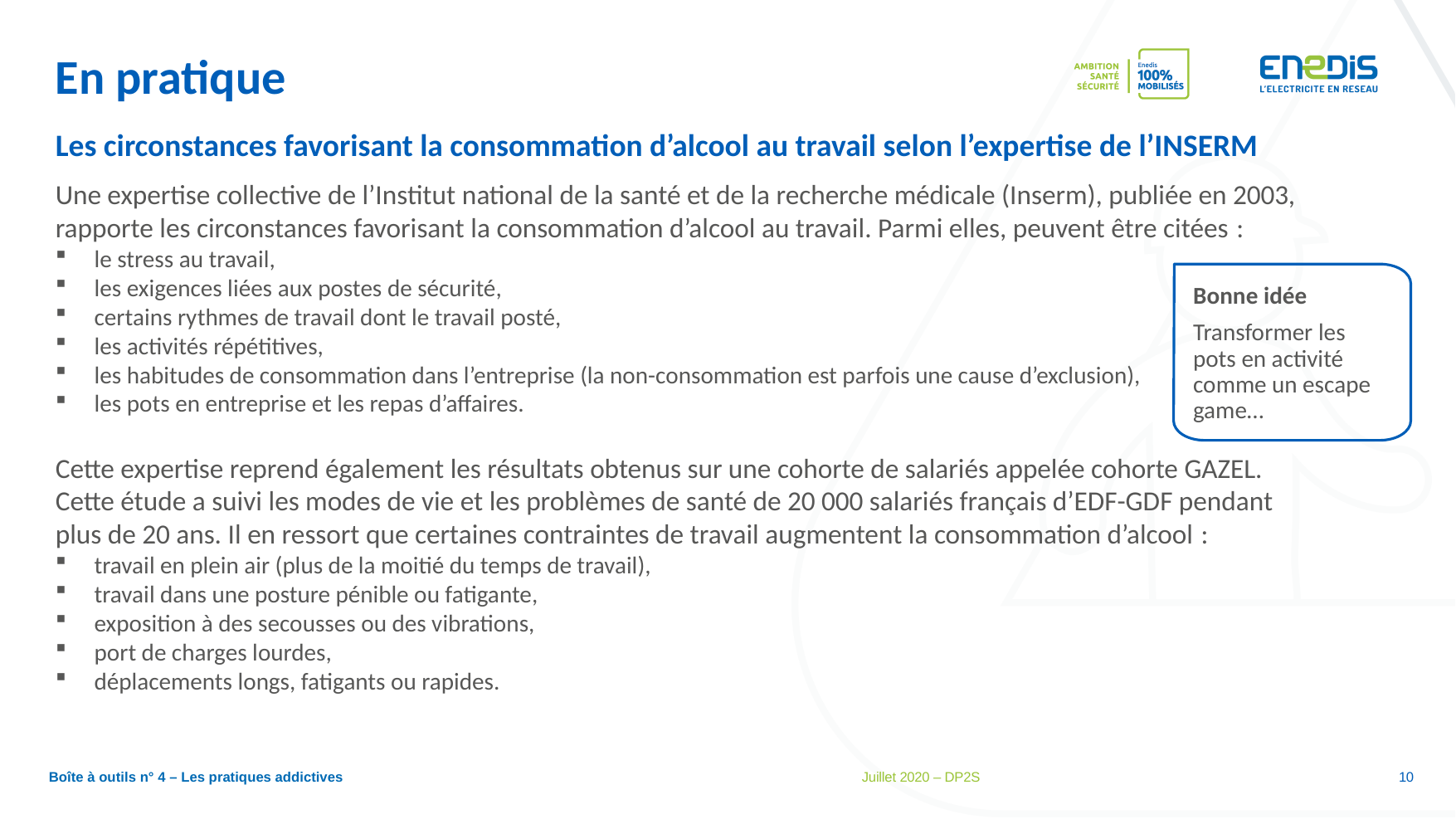

En pratique
Les circonstances favorisant la consommation d’alcool au travail selon l’expertise de l’INSERM
Une expertise collective de l’Institut national de la santé et de la recherche médicale (Inserm), publiée en 2003, rapporte les circonstances favorisant la consommation d’alcool au travail. Parmi elles, peuvent être citées :
le stress au travail,
les exigences liées aux postes de sécurité,
certains rythmes de travail dont le travail posté,
les activités répétitives,
les habitudes de consommation dans l’entreprise (la non-consommation est parfois une cause d’exclusion),
les pots en entreprise et les repas d’affaires.

Cette expertise reprend également les résultats obtenus sur une cohorte de salariés appelée cohorte GAZEL. Cette étude a suivi les modes de vie et les problèmes de santé de 20 000 salariés français d’EDF-GDF pendant plus de 20 ans. Il en ressort que certaines contraintes de travail augmentent la consommation d’alcool :
travail en plein air (plus de la moitié du temps de travail),
travail dans une posture pénible ou fatigante,
exposition à des secousses ou des vibrations,
port de charges lourdes,
déplacements longs, fatigants ou rapides.
Bonne idée
Transformer les pots en activité comme un escape game…